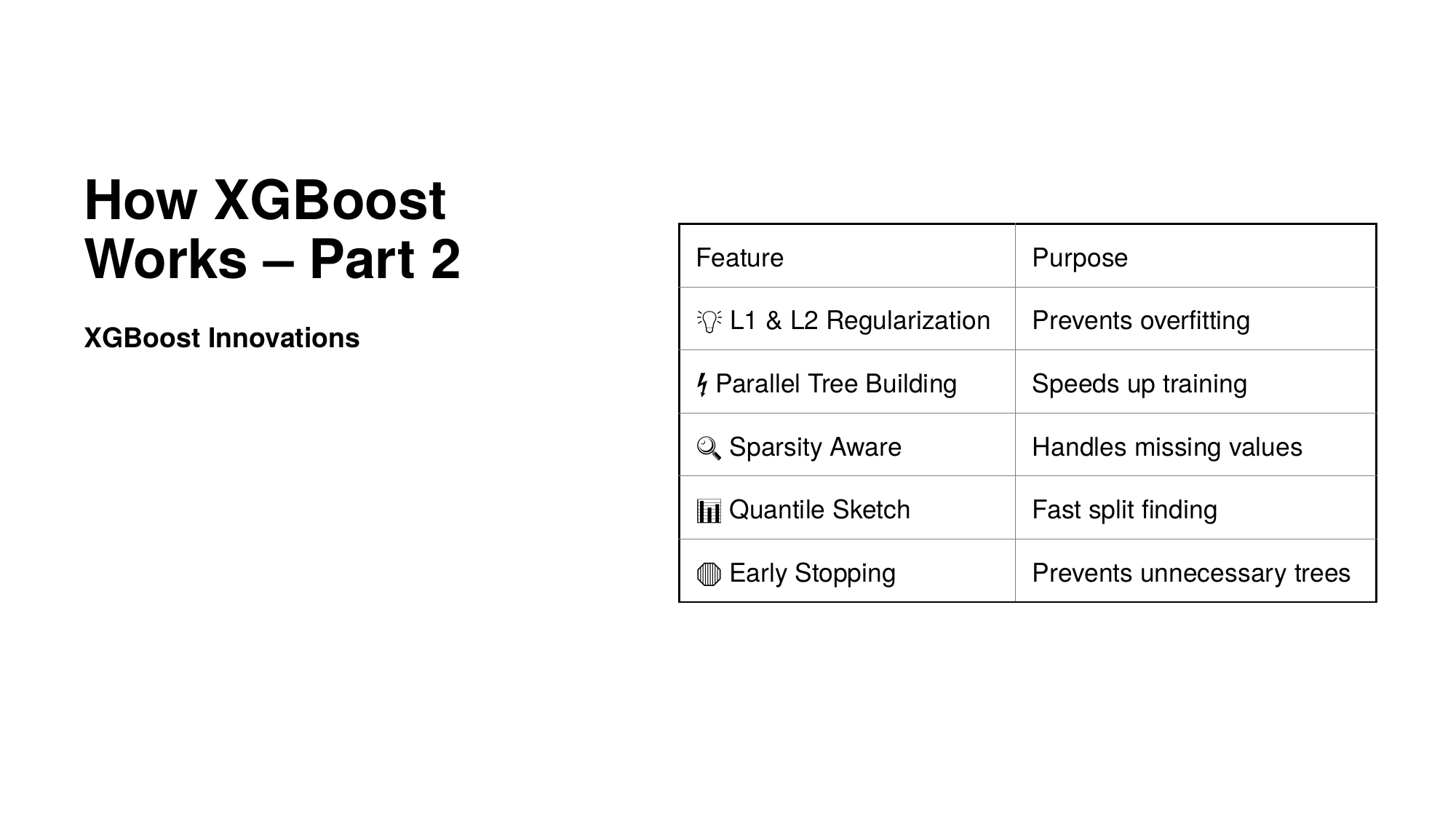

# How XGBoost Works – Part 2
| Feature | Purpose |
| --- | --- |
| 💡 L1 & L2 Regularization | Prevents overfitting |
| ⚡ Parallel Tree Building | Speeds up training |
| 🔍 Sparsity Aware | Handles missing values |
| 📊 Quantile Sketch | Fast split finding |
| 🛑 Early Stopping | Prevents unnecessary trees |
XGBoost Innovations